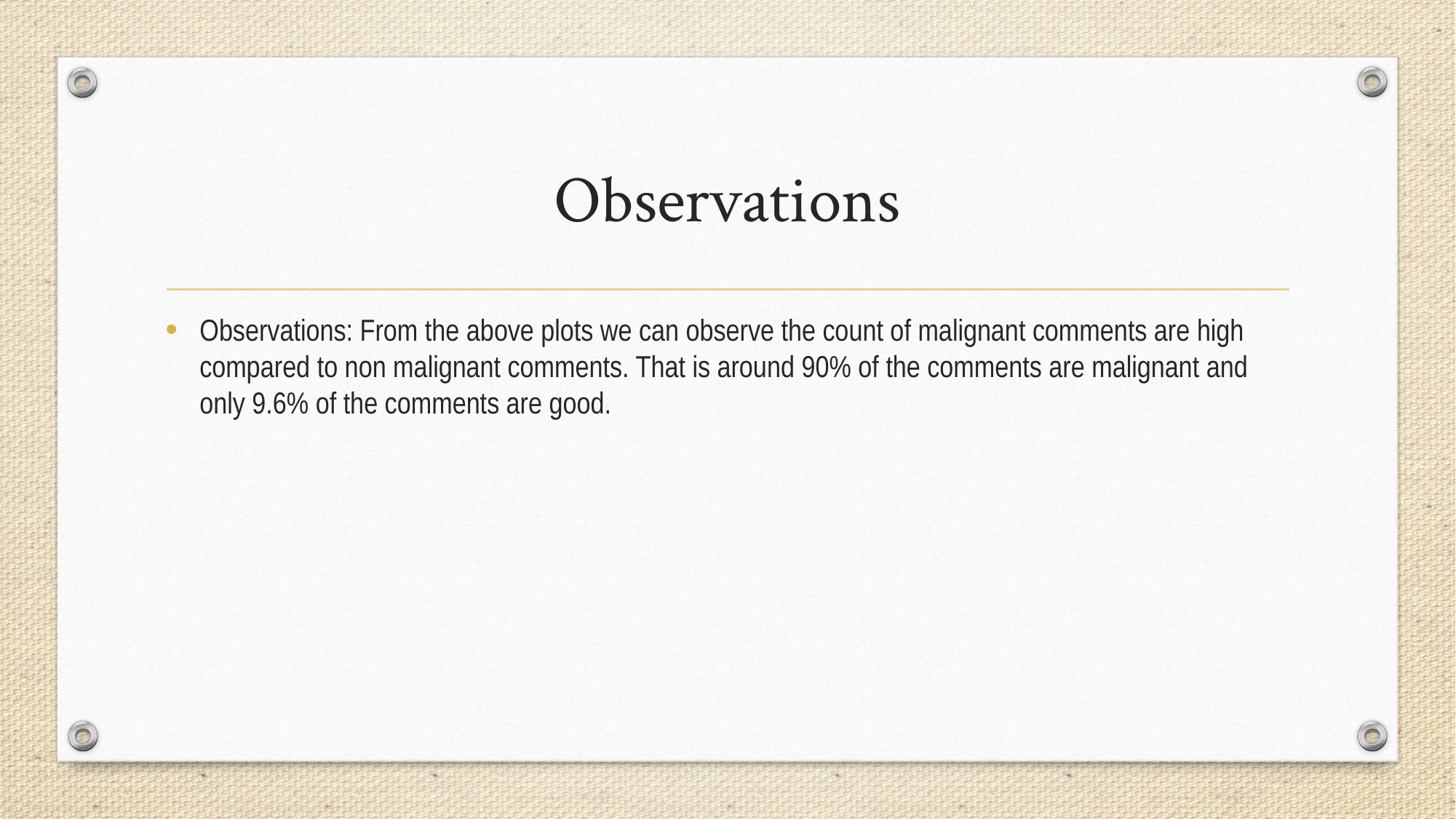

# Observations
Observations: From the above plots we can observe the count of malignant comments are high compared to non malignant comments. That is around 90% of the comments are malignant and only 9.6% of the comments are good.